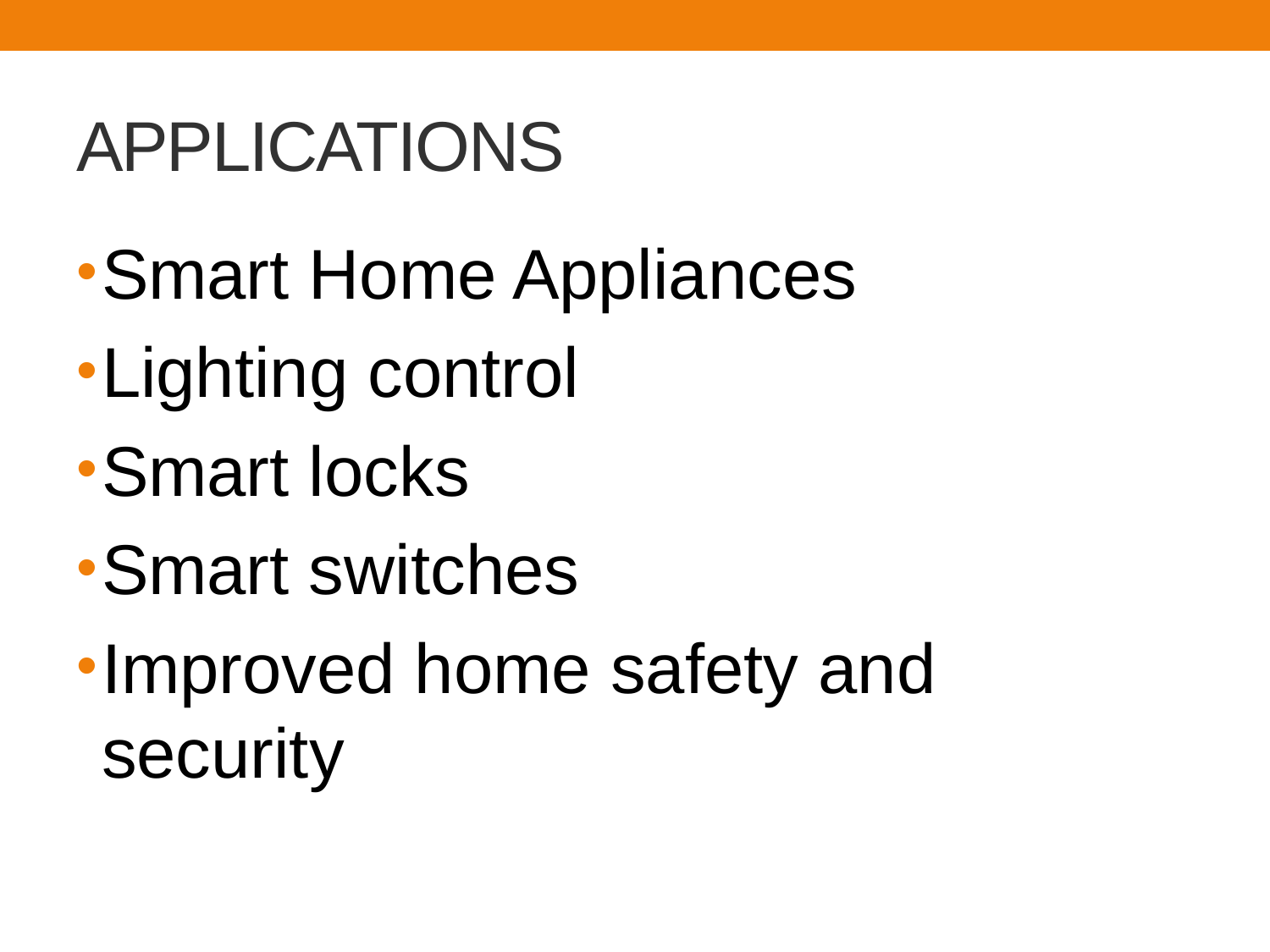

# APPLICATIONS
Smart Home Appliances
Lighting control
Smart locks
Smart switches
Improved home safety and security